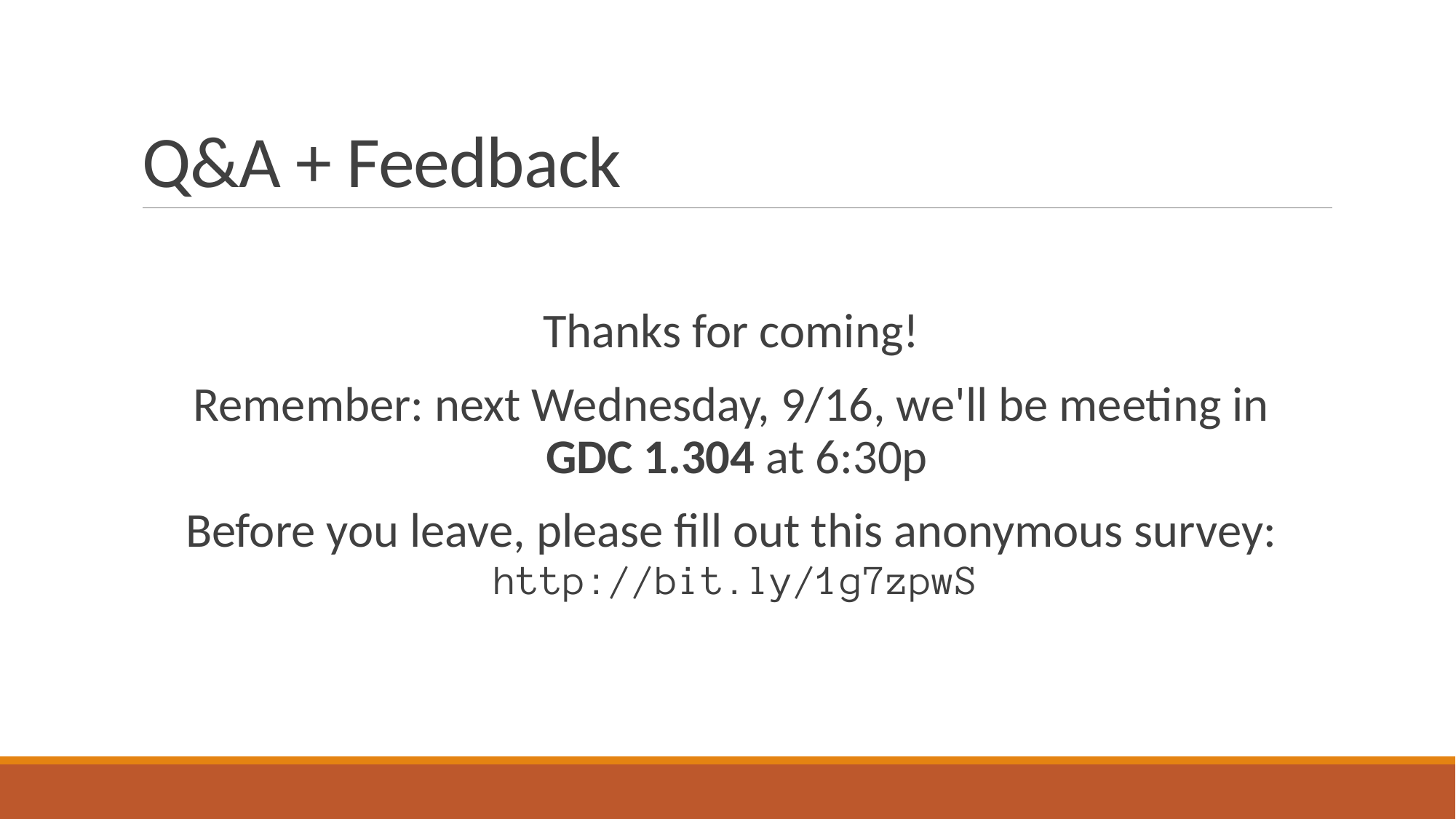

# Q&A + Feedback

Thanks for coming!
Remember: next Wednesday, 9/16, we'll be meeting in
GDC 1.304 at 6:30p
Before you leave, please fill out this anonymous survey:
http://bit.ly/1g7zpwS